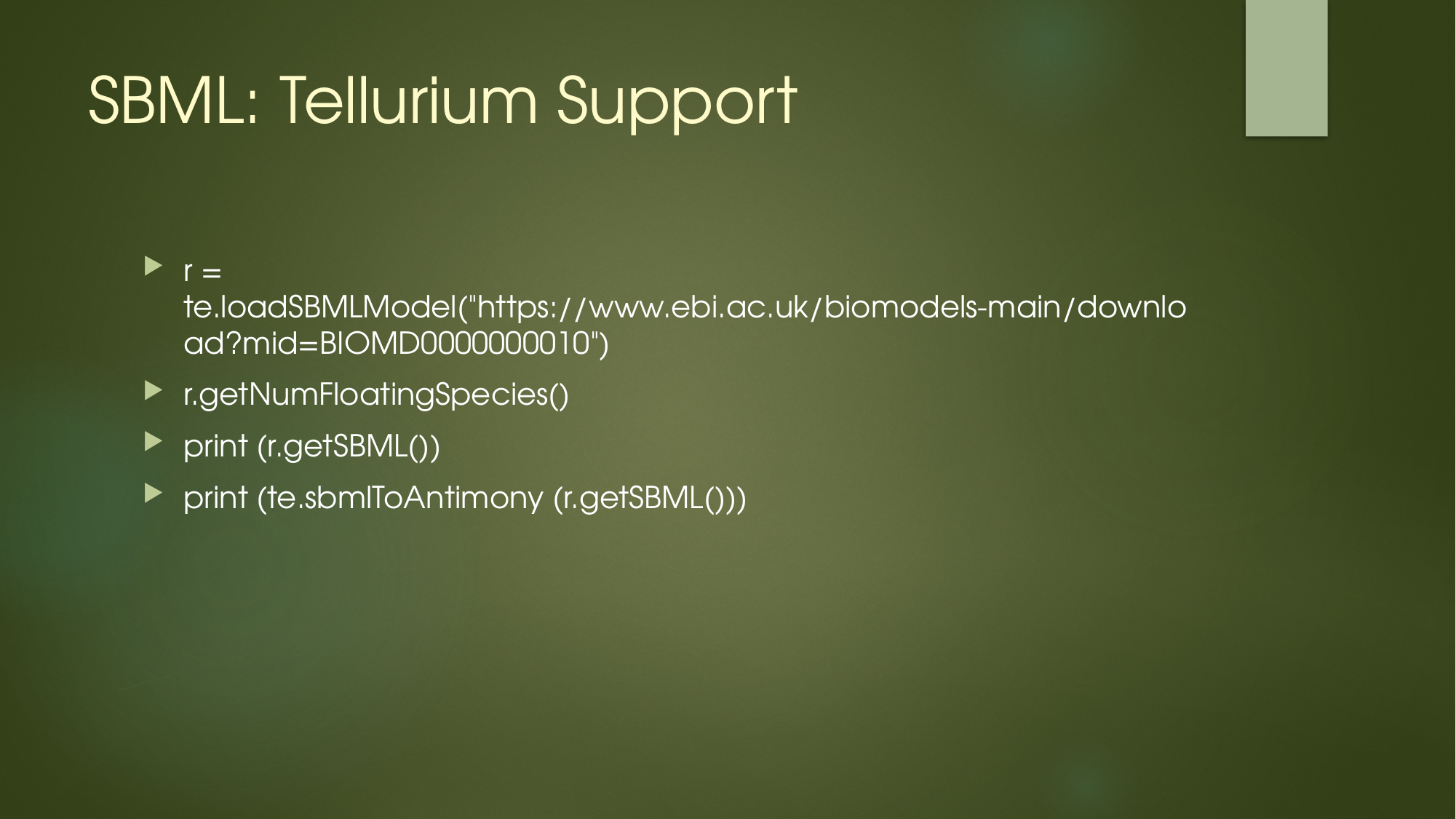

# SBML: Tellurium Support
r = te.loadSBMLModel("https://www.ebi.ac.uk/biomodels-main/download?mid=BIOMD0000000010")
r.getNumFloatingSpecies()
print (r.getSBML())
print (te.sbmlToAntimony (r.getSBML()))